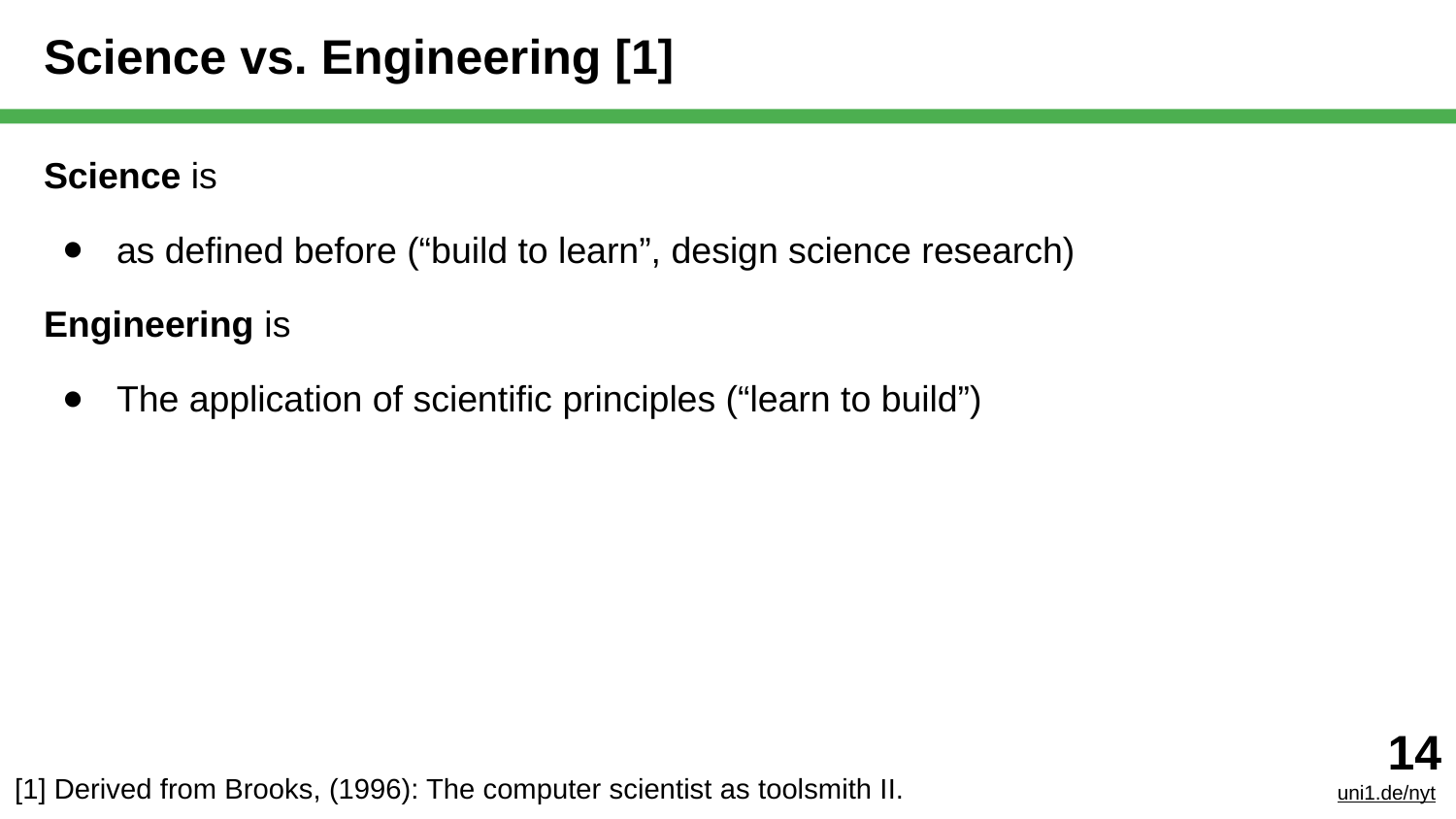

# Science vs. Engineering [1]
Science is
as defined before (“build to learn”, design science research)
Engineering is
The application of scientific principles (“learn to build”)
14
uni1.de/nyt
[1] Derived from Brooks, (1996): The computer scientist as toolsmith II.